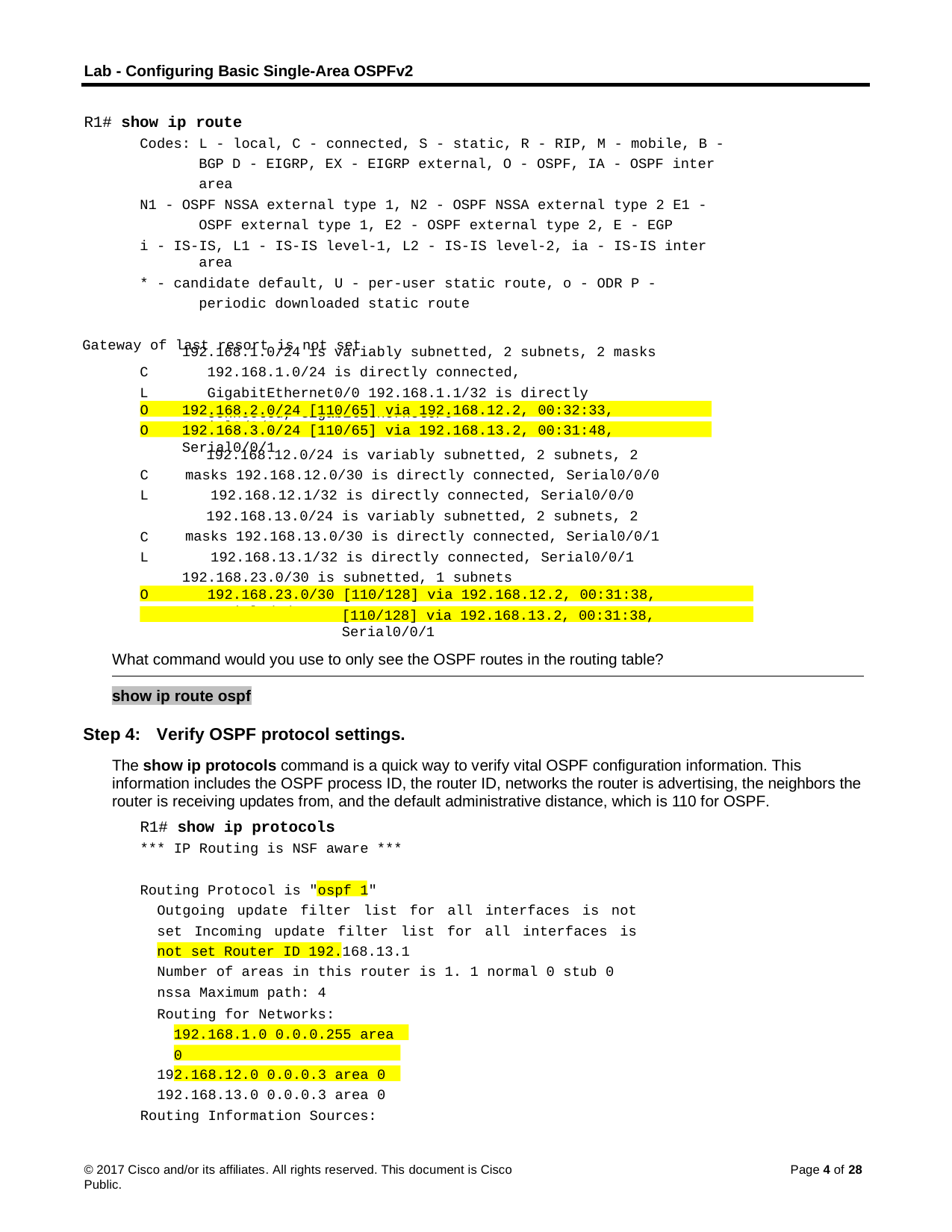

Lab - Configuring Basic Single-Area OSPFv2

R1# show ip route
Codes: L - local, C - connected, S - static, R - RIP, M - mobile, B - BGP D - EIGRP, EX - EIGRP external, O - OSPF, IA - OSPF inter area
N1 - OSPF NSSA external type 1, N2 - OSPF NSSA external type 2 E1 - OSPF external type 1, E2 - OSPF external type 2, E - EGP
i - IS-IS, L1 - IS-IS level-1, L2 - IS-IS level-2, ia - IS-IS inter area
* - candidate default, U - per-user static route, o - ODR P - periodic downloaded static route

Gateway of last resort is not set
192.168.1.0/24 is variably subnetted, 2 subnets, 2 masks 192.168.1.0/24 is directly connected, GigabitEthernet0/0 192.168.1.1/32 is directly connected, GigabitEthernet0/0
C L
O
192.168.2.0/24 [110/65] via 192.168.12.2, 00:32:33, Serial0/0/0

O
192.168.3.0/24 [110/65] via 192.168.13.2, 00:31:48, Serial0/0/1

192.168.12.0/24 is variably subnetted, 2 subnets, 2 masks 192.168.12.0/30 is directly connected, Serial0/0/0 192.168.12.1/32 is directly connected, Serial0/0/0 192.168.13.0/24 is variably subnetted, 2 subnets, 2 masks 192.168.13.0/30 is directly connected, Serial0/0/1 192.168.13.1/32 is directly connected, Serial0/0/1
192.168.23.0/30 is subnetted, 1 subnets
C L
C L
O
192.168.23.0/30 [110/128] via 192.168.12.2, 00:31:38, Serial0/0/0

[110/128] via 192.168.13.2, 00:31:38, Serial0/0/1
What command would you use to only see the OSPF routes in the routing table?

show ip route ospf
Step 4:   Verify OSPF protocol settings.
The show ip protocols command is a quick way to verify vital OSPF configuration information. This information includes the OSPF process ID, the router ID, networks the router is advertising, the neighbors the router is receiving updates from, and the default administrative distance, which is 110 for OSPF.
R1# show ip protocols
*** IP Routing is NSF aware ***

Routing Protocol is "ospf 1"
Outgoing update filter list for all interfaces is not set Incoming update filter list for all interfaces is not set Router ID 192.168.13.1
Number of areas in this router is 1. 1 normal 0 stub 0 nssa Maximum path: 4
Routing for Networks: 192.168.1.0 0.0.0.255 area 0
192.168.12.0 0.0.0.3 area 0
192.168.13.0 0.0.0.3 area 0
Routing Information Sources:

© 2017 Cisco and/or its affiliates. All rights reserved. This document is Cisco Public.
Page 4 of 28